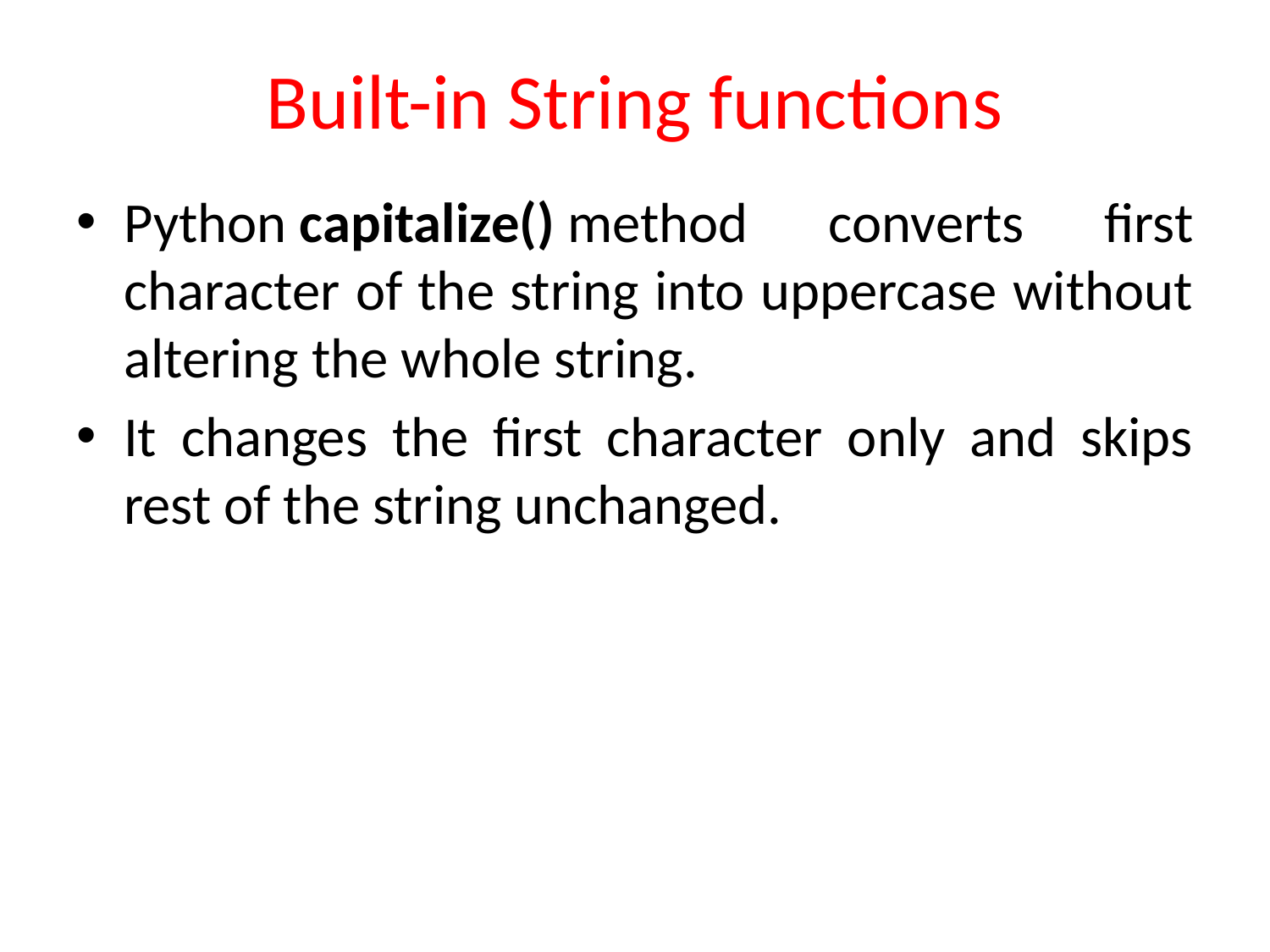

# Built-in String functions
Python capitalize() method converts first character of the string into uppercase without altering the whole string.
It changes the first character only and skips rest of the string unchanged.